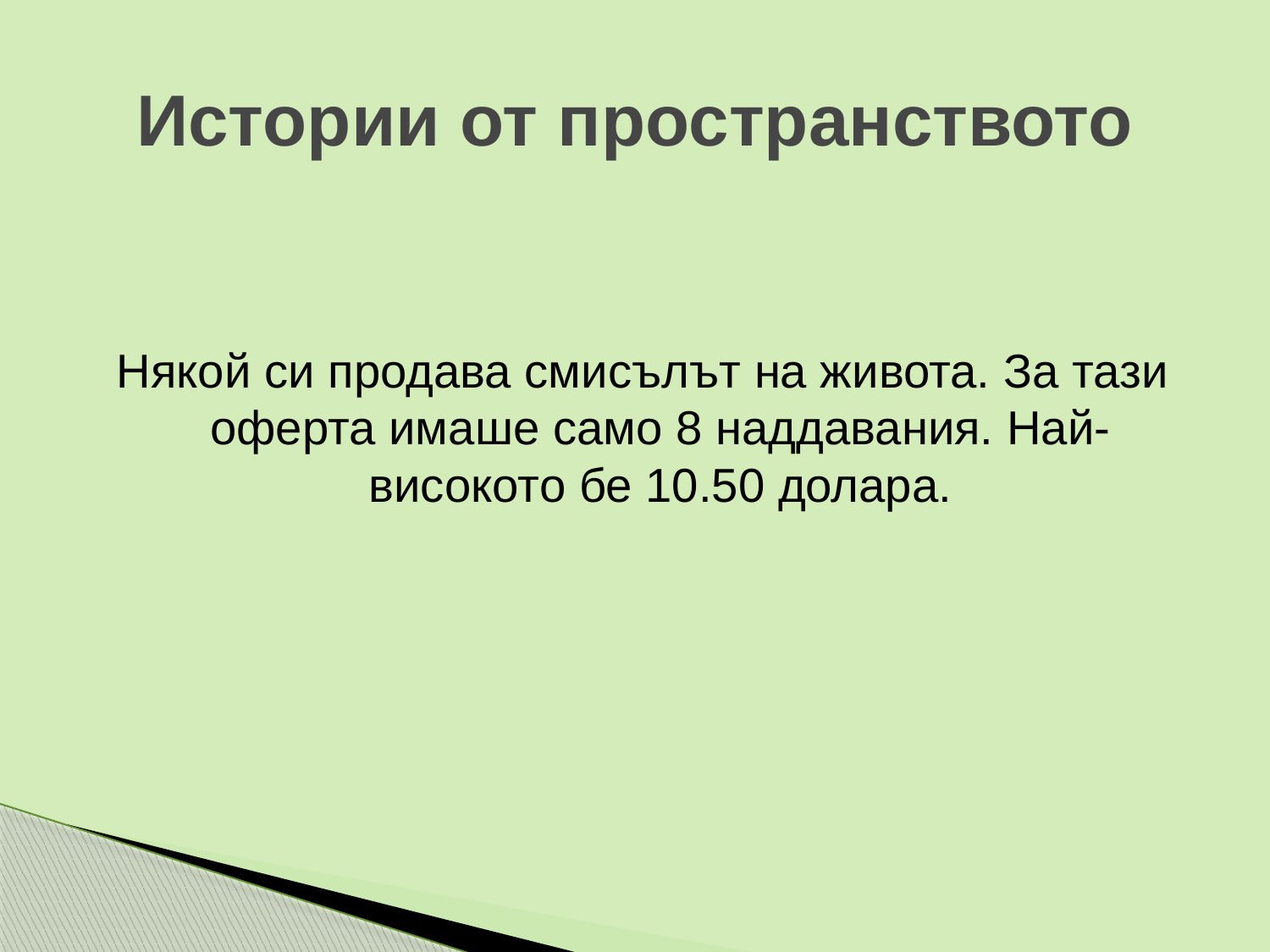

# Истории от пространството

Някой си продава смисълът на живота. За тази оферта имаше само 8 наддавания. Най-високото бе 10.50 долара.